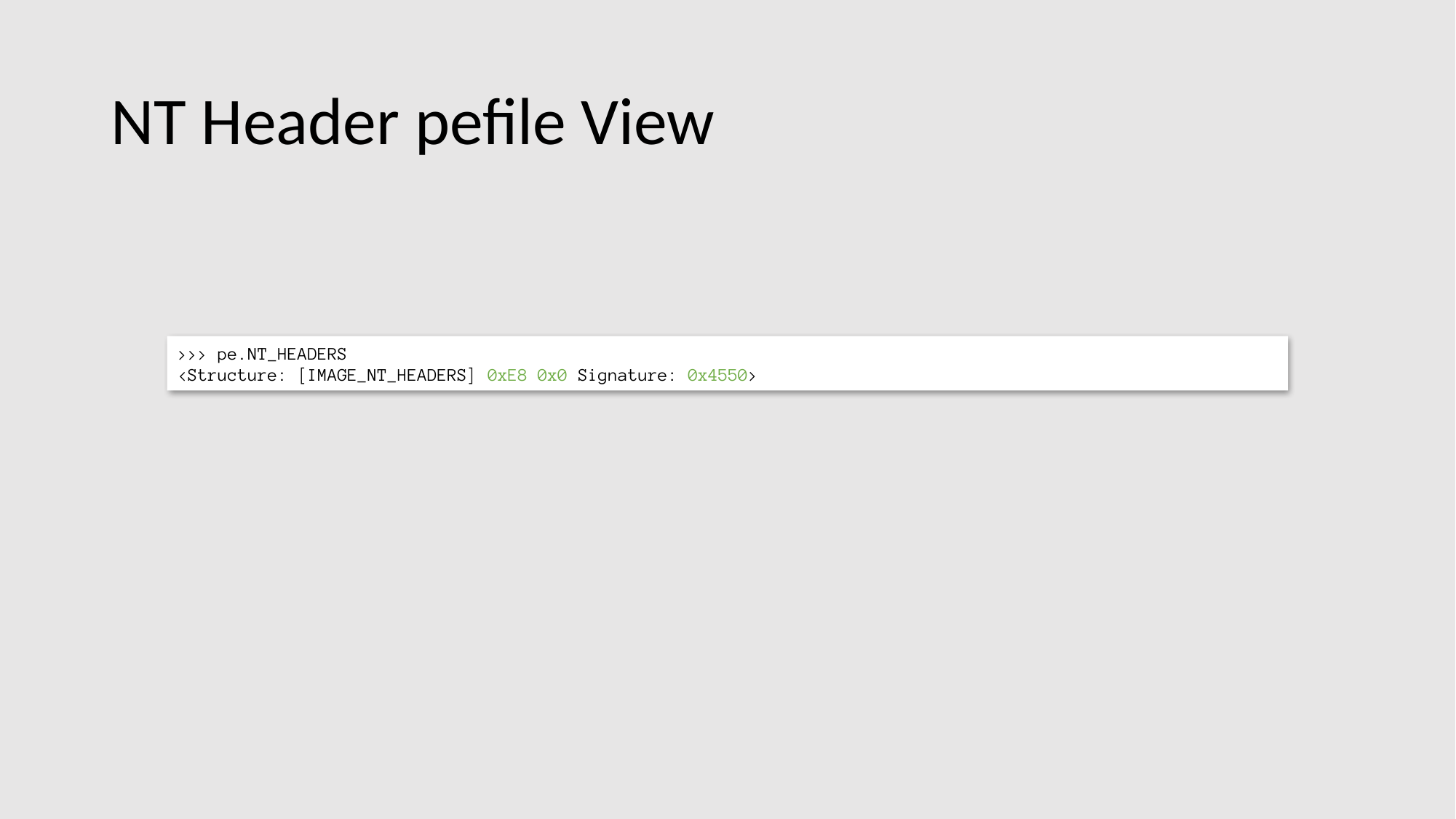

# NT Header pefile View

>>> pe.NT_HEADERS
<Structure: [IMAGE_NT_HEADERS] 0xE8 0x0 Signature: 0x4550>